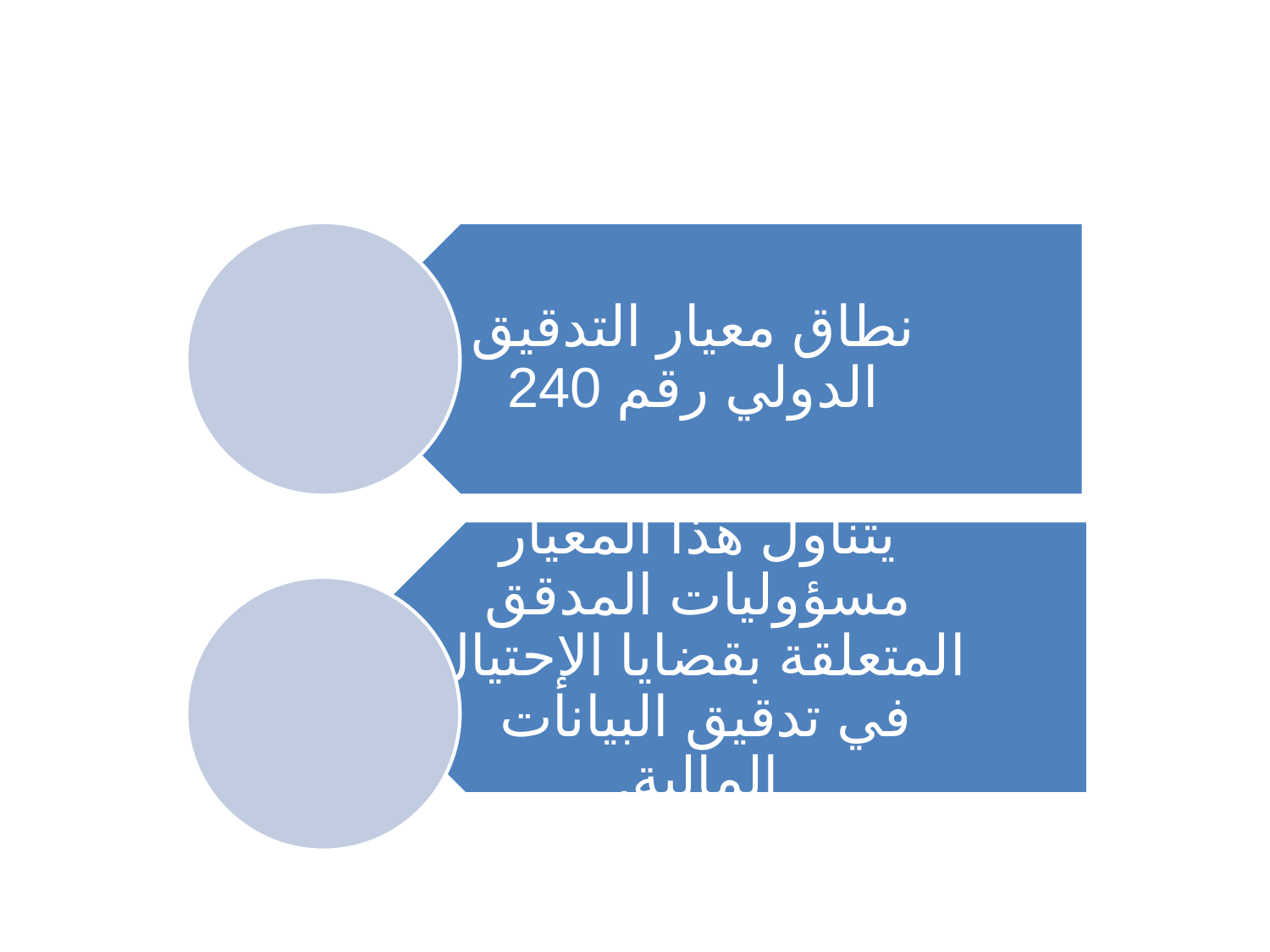

#
نطاق معيار التدقيق الدولي رقم 240
يتناول هذا المعيار مسؤوليات المدقق المتعلقة بقضايا الإحتيال في تدقيق البيانات  المالية.